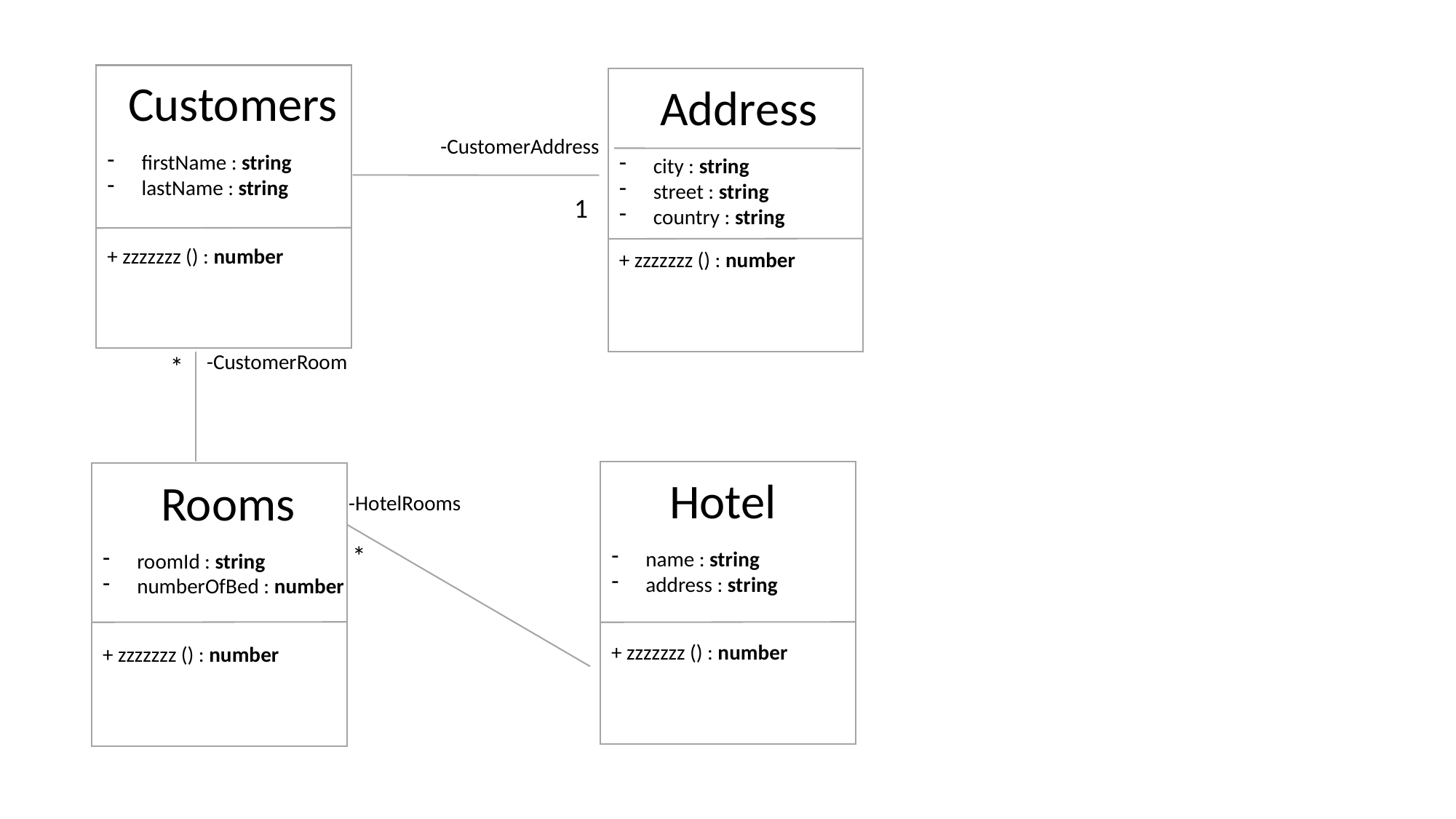

Customers
firstName : string
lastName : string
+ zzzzzzz () : number

Address
-CustomerAddress
city : string
street : string
country : string
1
+ zzzzzzz () : number
-CustomerRoom
*

Hotel
name : string
address : string
+ zzzzzzz () : number

Rooms
roomId : string
numberOfBed : number
+ zzzzzzz () : number
-HotelRooms
*